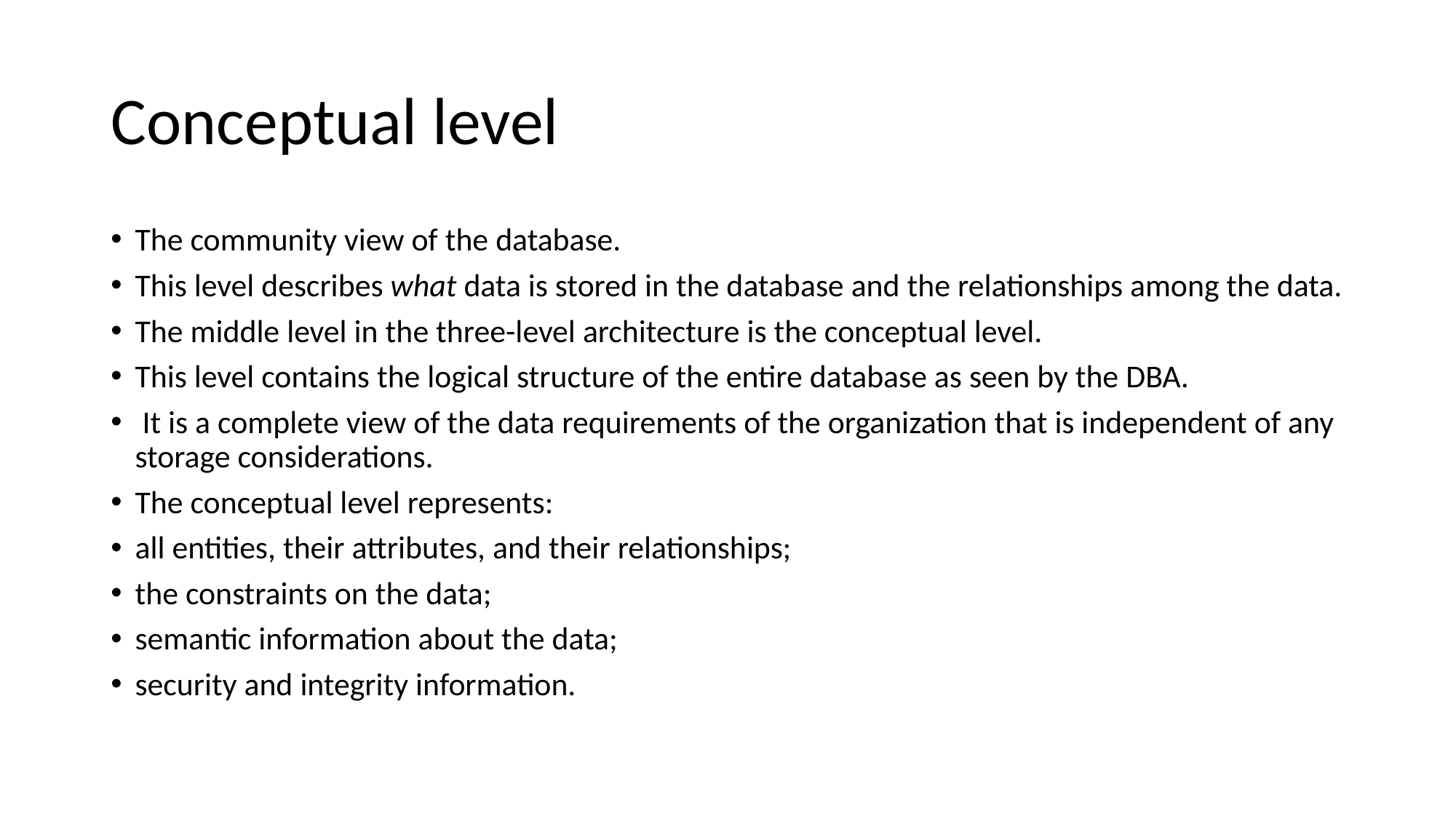

# Conceptual level
The community view of the database.
This level describes what data is stored in the database and the relationships among the data.
The middle level in the three-level architecture is the conceptual level.
This level contains the logical structure of the entire database as seen by the DBA.
 It is a complete view of the data requirements of the organization that is independent of any storage considerations.
The conceptual level represents:
all entities, their attributes, and their relationships;
the constraints on the data;
semantic information about the data;
security and integrity information.